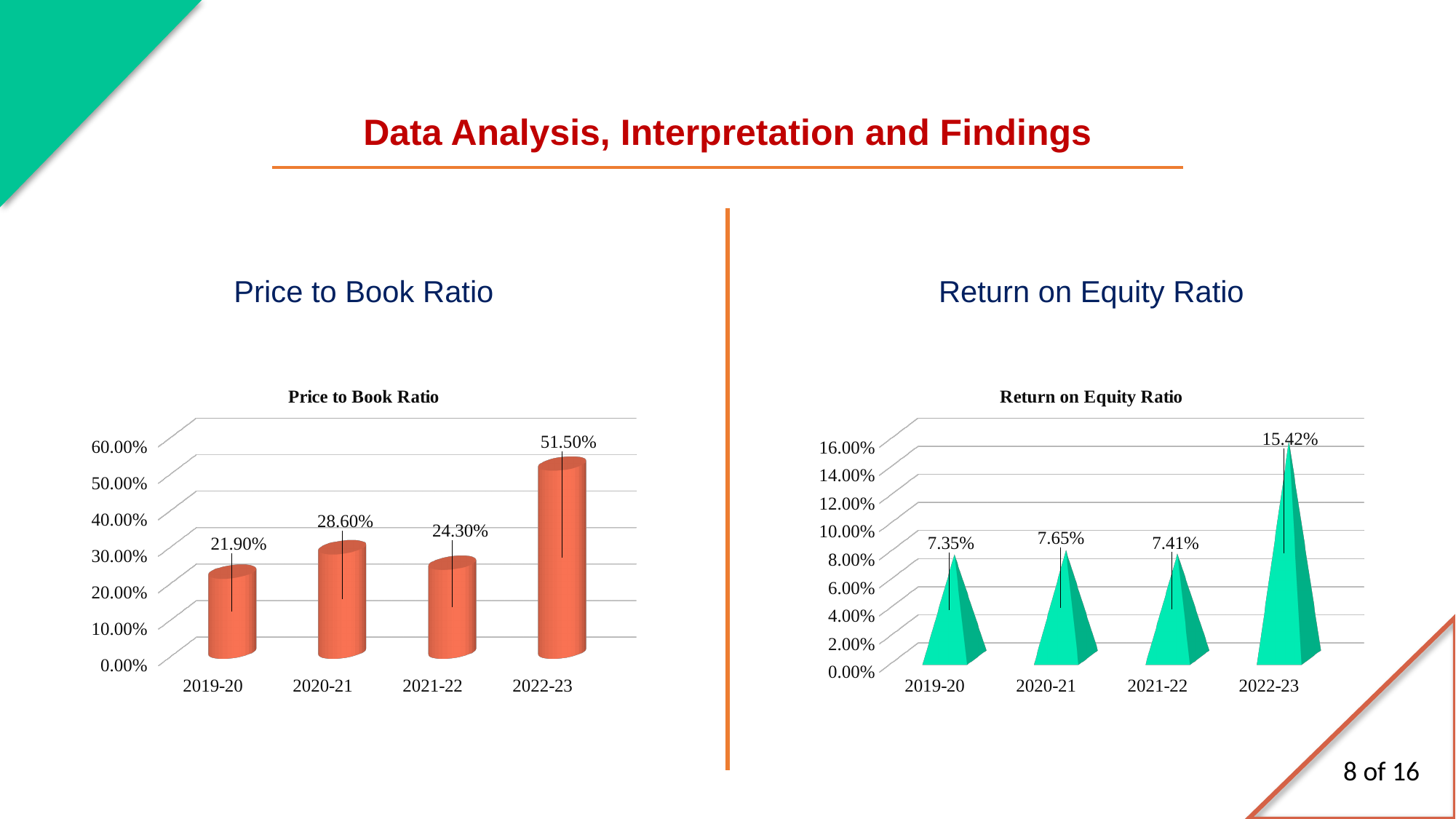

Data Analysis, Interpretation and Findings
Price to Book Ratio
Return on Equity Ratio

[unsupported chart]

[unsupported chart]

8 of 16